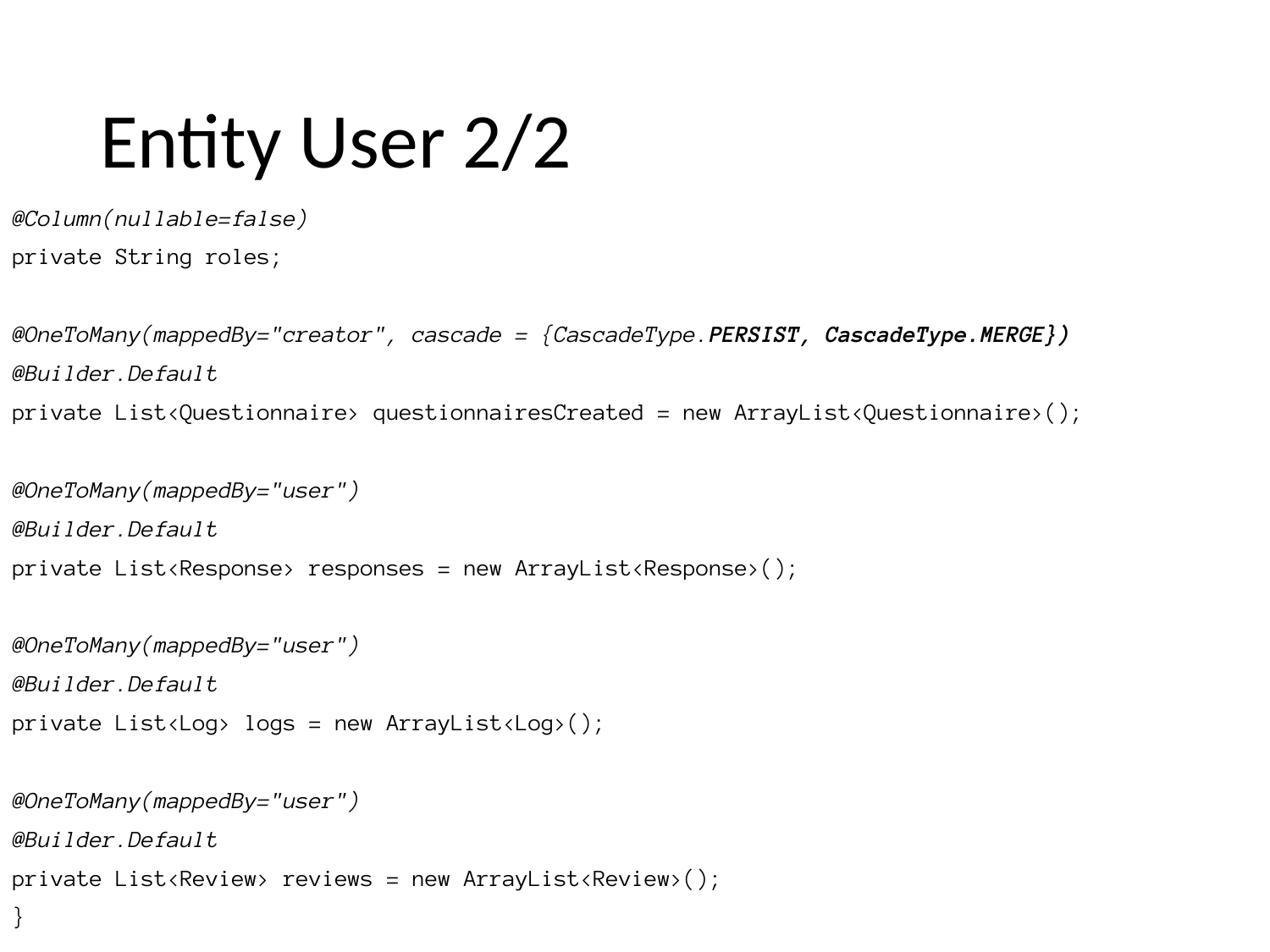

# Entity User 2/2
@Column(nullable=false)
private String roles;

@OneToMany(mappedBy="creator", cascade = {CascadeType.PERSIST, CascadeType.MERGE})
@Builder.Default
private List<Questionnaire> questionnairesCreated = new ArrayList<Questionnaire>();

@OneToMany(mappedBy="user")
@Builder.Default
private List<Response> responses = new ArrayList<Response>();

@OneToMany(mappedBy="user")
@Builder.Default
private List<Log> logs = new ArrayList<Log>();

@OneToMany(mappedBy="user")
@Builder.Default
private List<Review> reviews = new ArrayList<Review>();
}